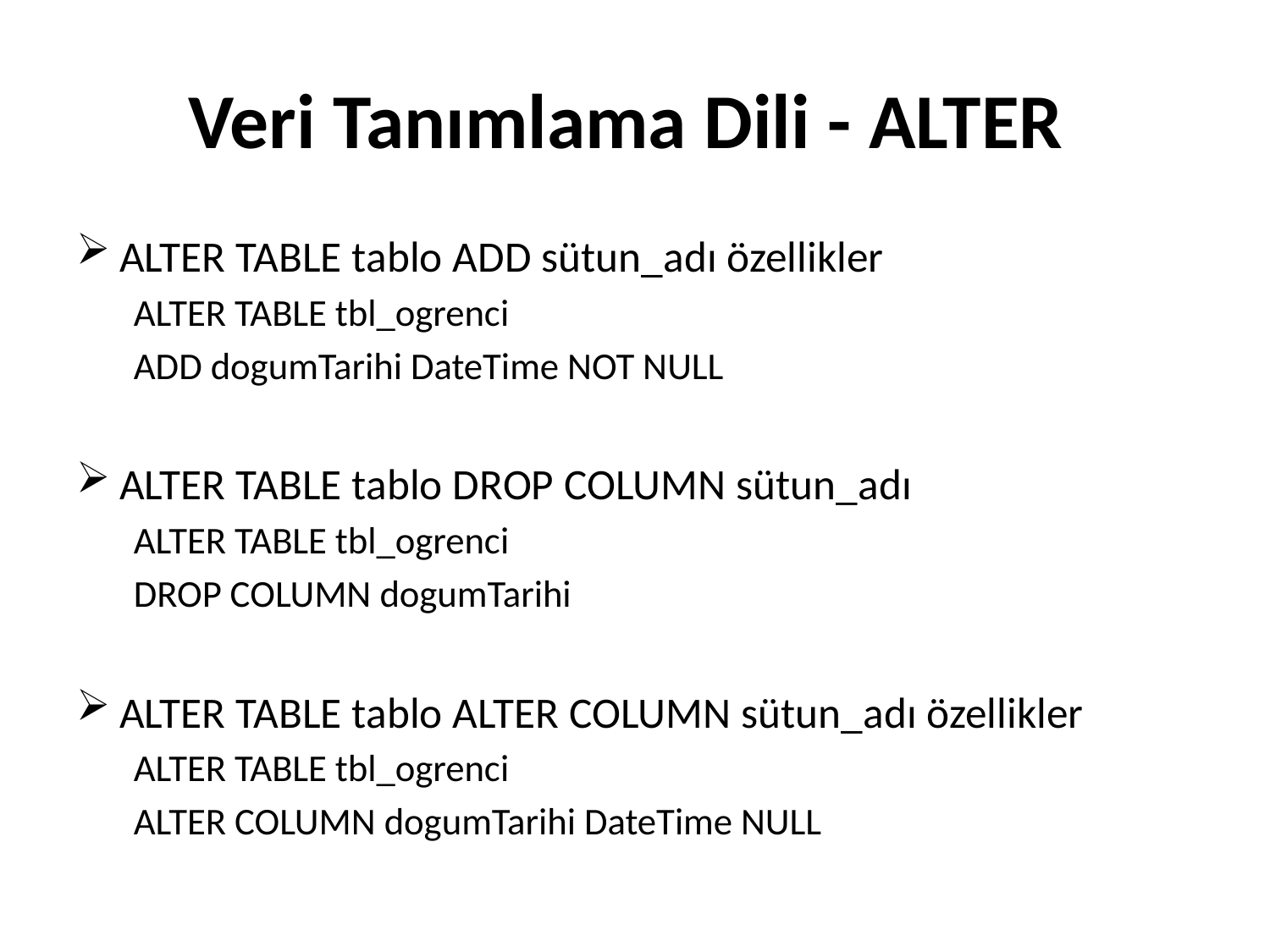

# Veri Tanımlama Dili - ALTER
ALTER TABLE tablo ADD sütun_adı özellikler
ALTER TABLE tbl_ogrenci
ADD dogumTarihi DateTime NOT NULL

ALTER TABLE tablo DROP COLUMN sütun_adı
ALTER TABLE tbl_ogrenci
DROP COLUMN dogumTarihi

ALTER TABLE tablo ALTER COLUMN sütun_adı özellikler
ALTER TABLE tbl_ogrenci
ALTER COLUMN dogumTarihi DateTime NULL